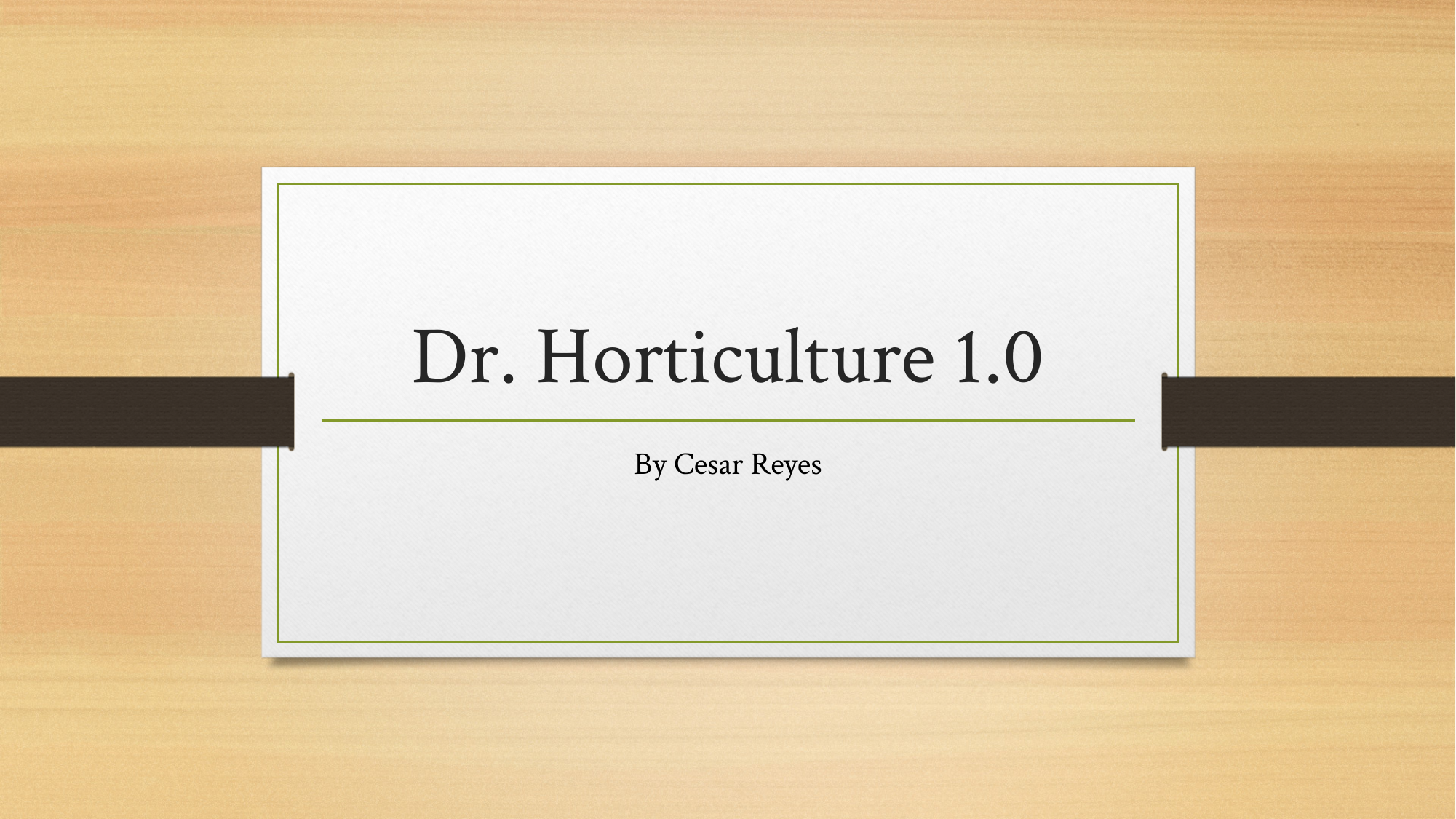

# Dr. Horticulture 1.0
By Cesar Reyes